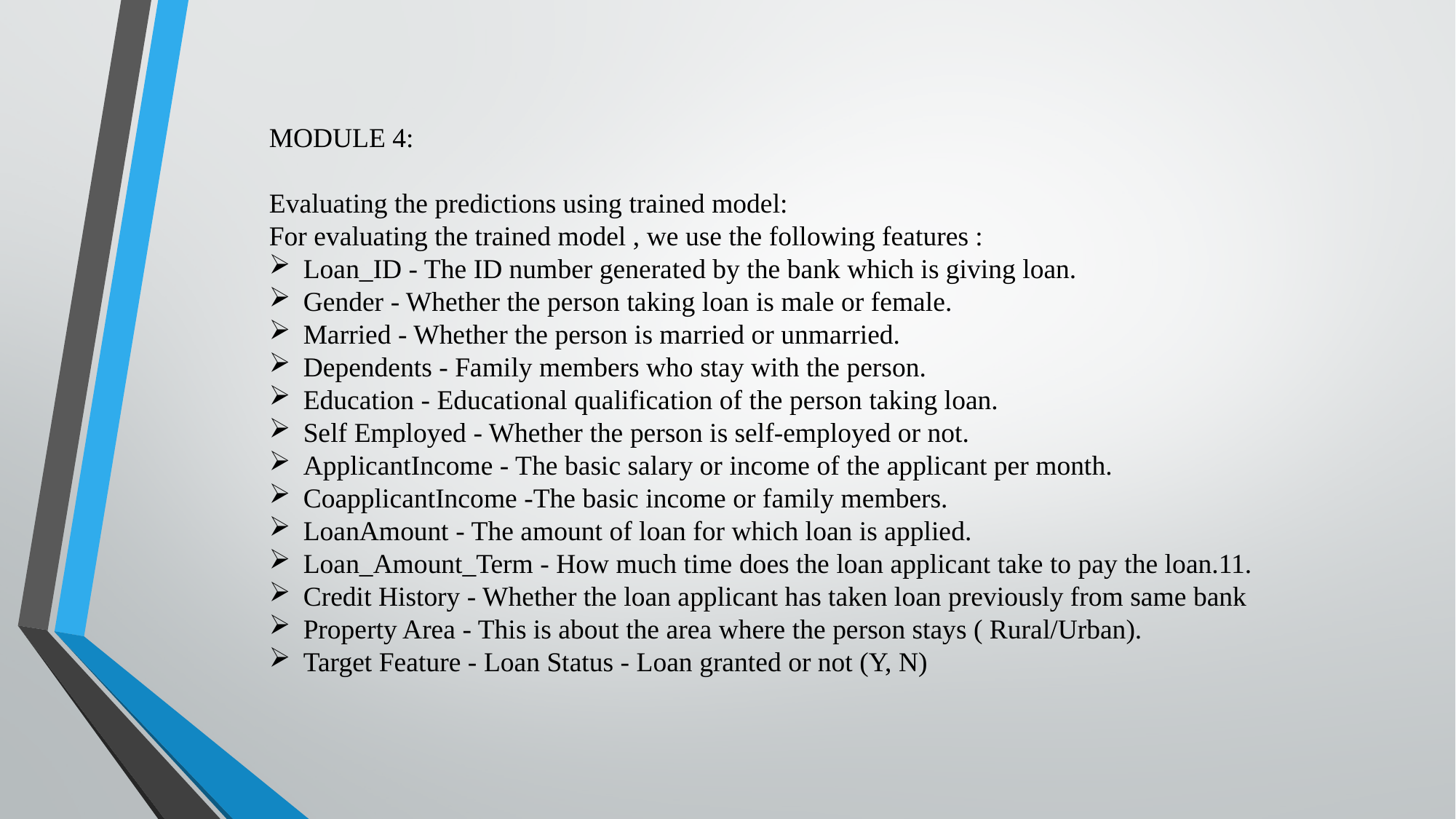

MODULE 4:

Evaluating the predictions using trained model:
For evaluating the trained model , we use the following features :
Loan_ID - The ID number generated by the bank which is giving loan.
Gender - Whether the person taking loan is male or female.
Married - Whether the person is married or unmarried.
Dependents - Family members who stay with the person.
Education - Educational qualification of the person taking loan.
Self Employed - Whether the person is self-employed or not.
ApplicantIncome - The basic salary or income of the applicant per month.
CoapplicantIncome -The basic income or family members.
LoanAmount - The amount of loan for which loan is applied.
Loan_Amount_Term - How much time does the loan applicant take to pay the loan.11.
Credit History - Whether the loan applicant has taken loan previously from same bank
Property Area - This is about the area where the person stays ( Rural/Urban).
Target Feature - Loan Status - Loan granted or not (Y, N)